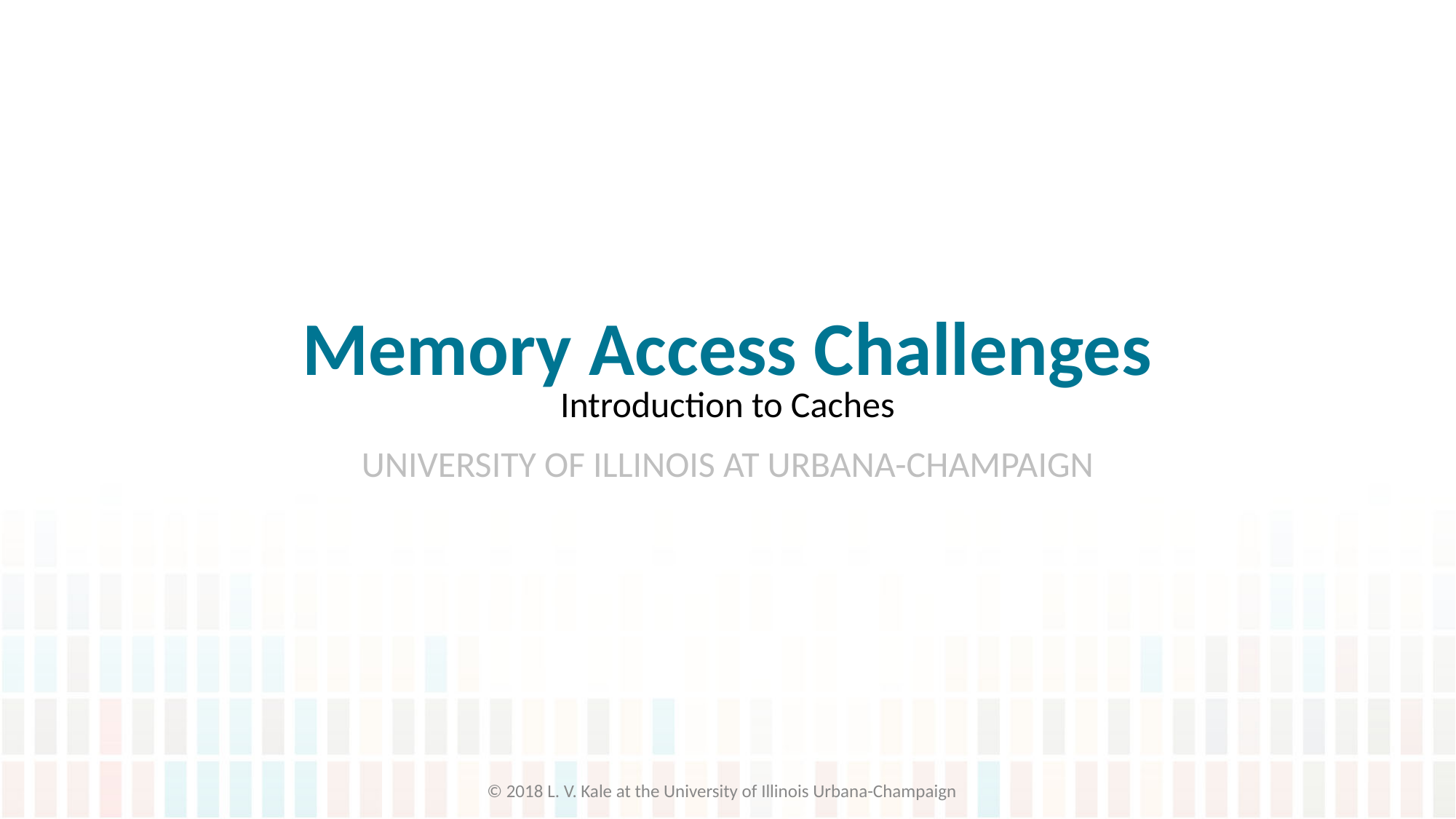

# Memory Access Challenges
Introduction to Caches
© 2018 L. V. Kale at the University of Illinois Urbana-Champaign